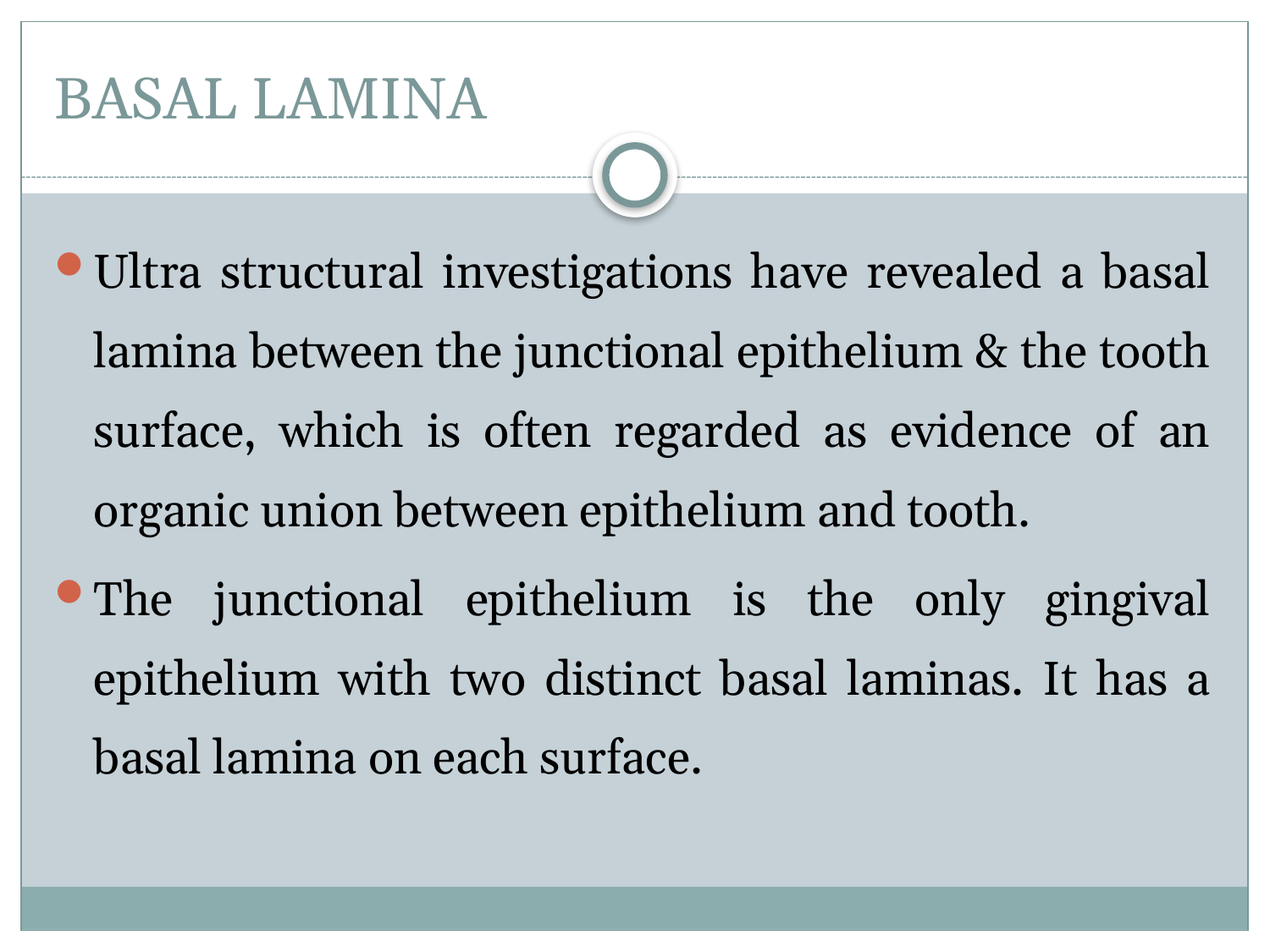

# BASAL LAMINA
Ultra structural investigations have revealed a basal lamina between the junctional epithelium & the tooth surface, which is often regarded as evidence of an organic union between epithelium and tooth.
The junctional epithelium is the only gingival epithelium with two distinct basal laminas. It has a basal lamina on each surface.